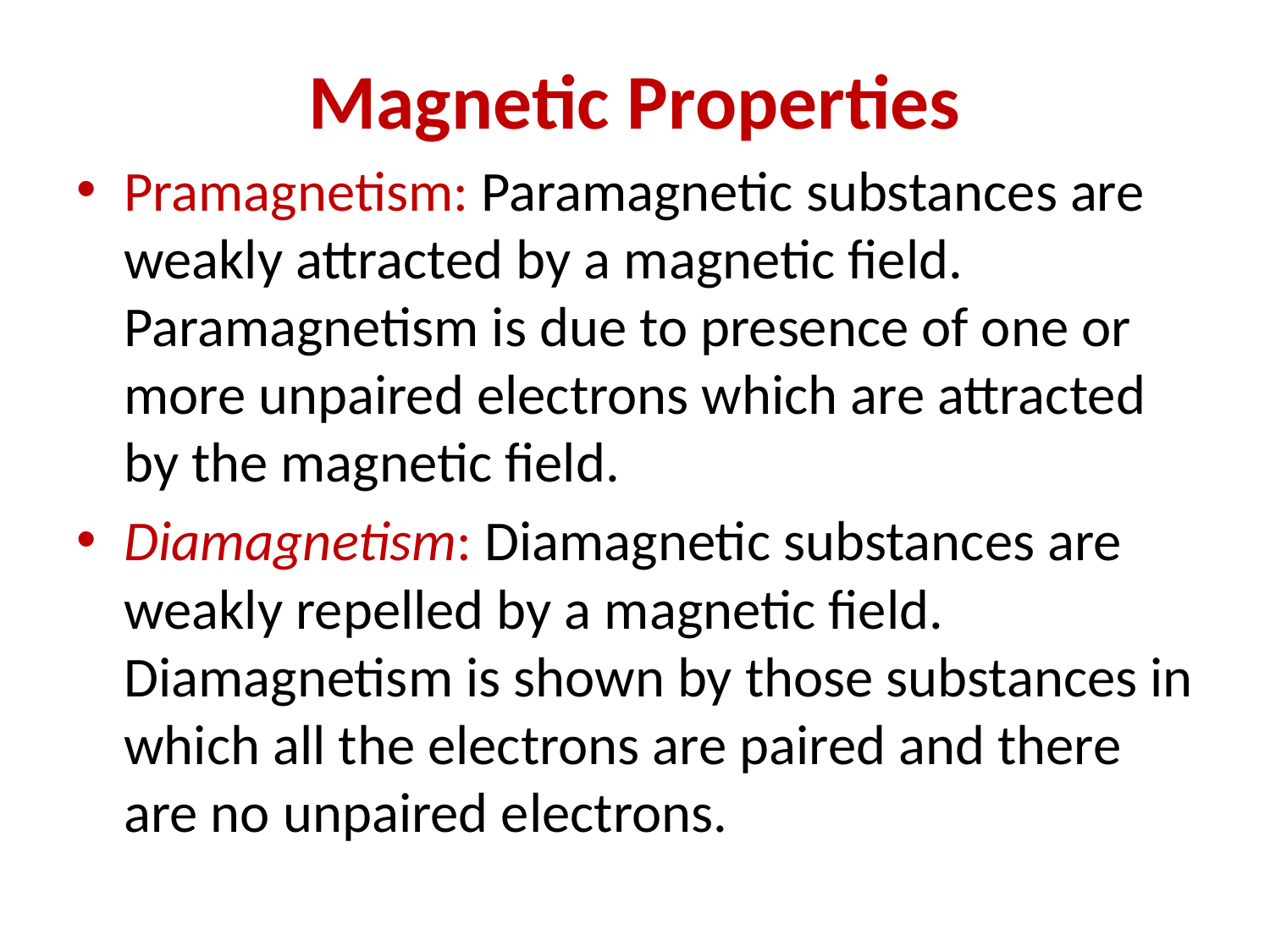

# Magnetic Properties
Pramagnetism: Paramagnetic substances are weakly attracted by a magnetic field. Paramagnetism is due to presence of one or more unpaired electrons which are attracted by the magnetic field.
Diamagnetism: Diamagnetic substances are weakly repelled by a magnetic field. Diamagnetism is shown by those substances in which all the electrons are paired and there are no unpaired electrons.